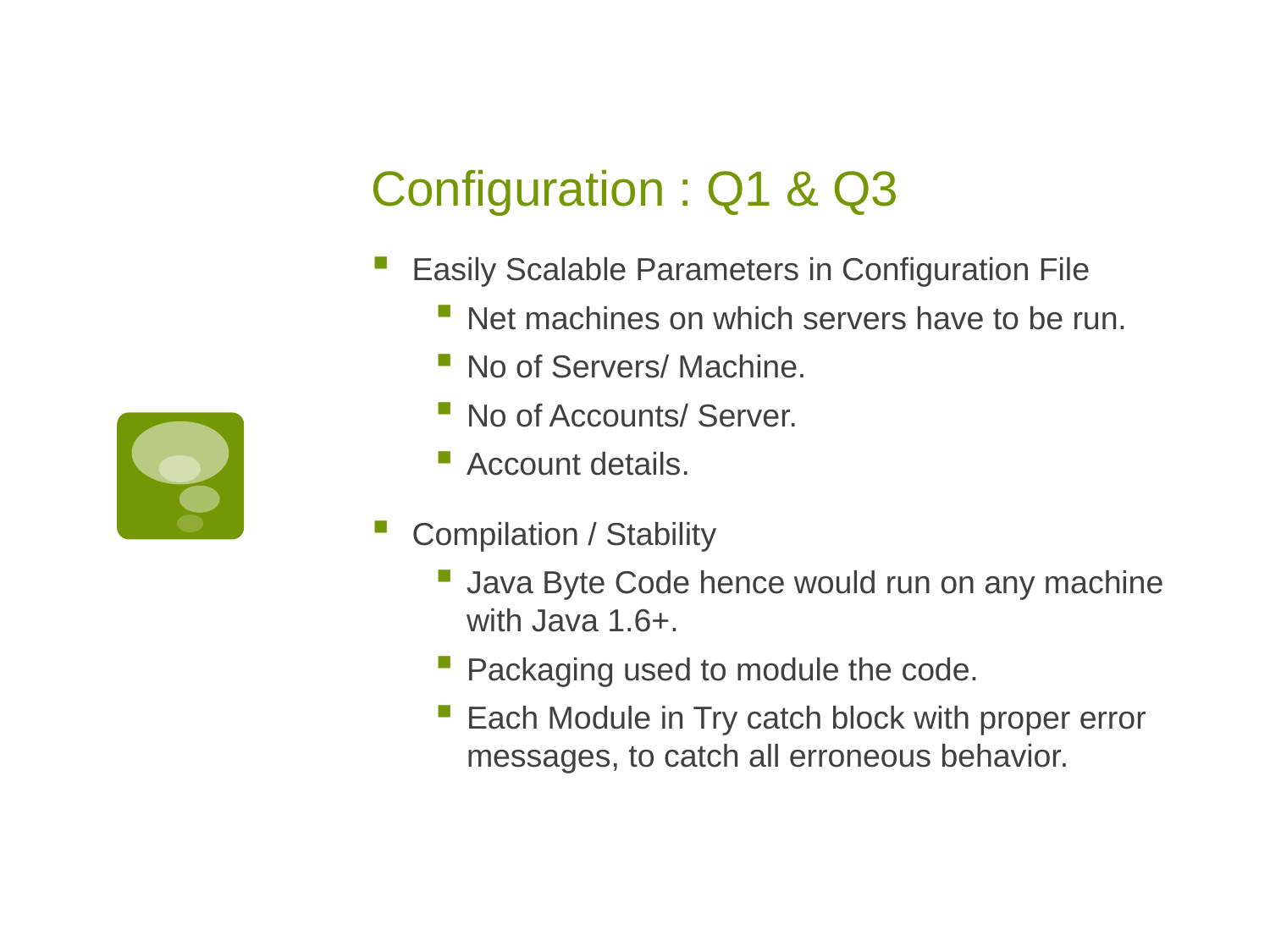

# Configuration : Q1 & Q3
 Easily Scalable Parameters in Configuration File
Net machines on which servers have to be run.
No of Servers/ Machine.
No of Accounts/ Server.
Account details.
 Compilation / Stability
Java Byte Code hence would run on any machine with Java 1.6+.
Packaging used to module the code.
Each Module in Try catch block with proper error messages, to catch all erroneous behavior.